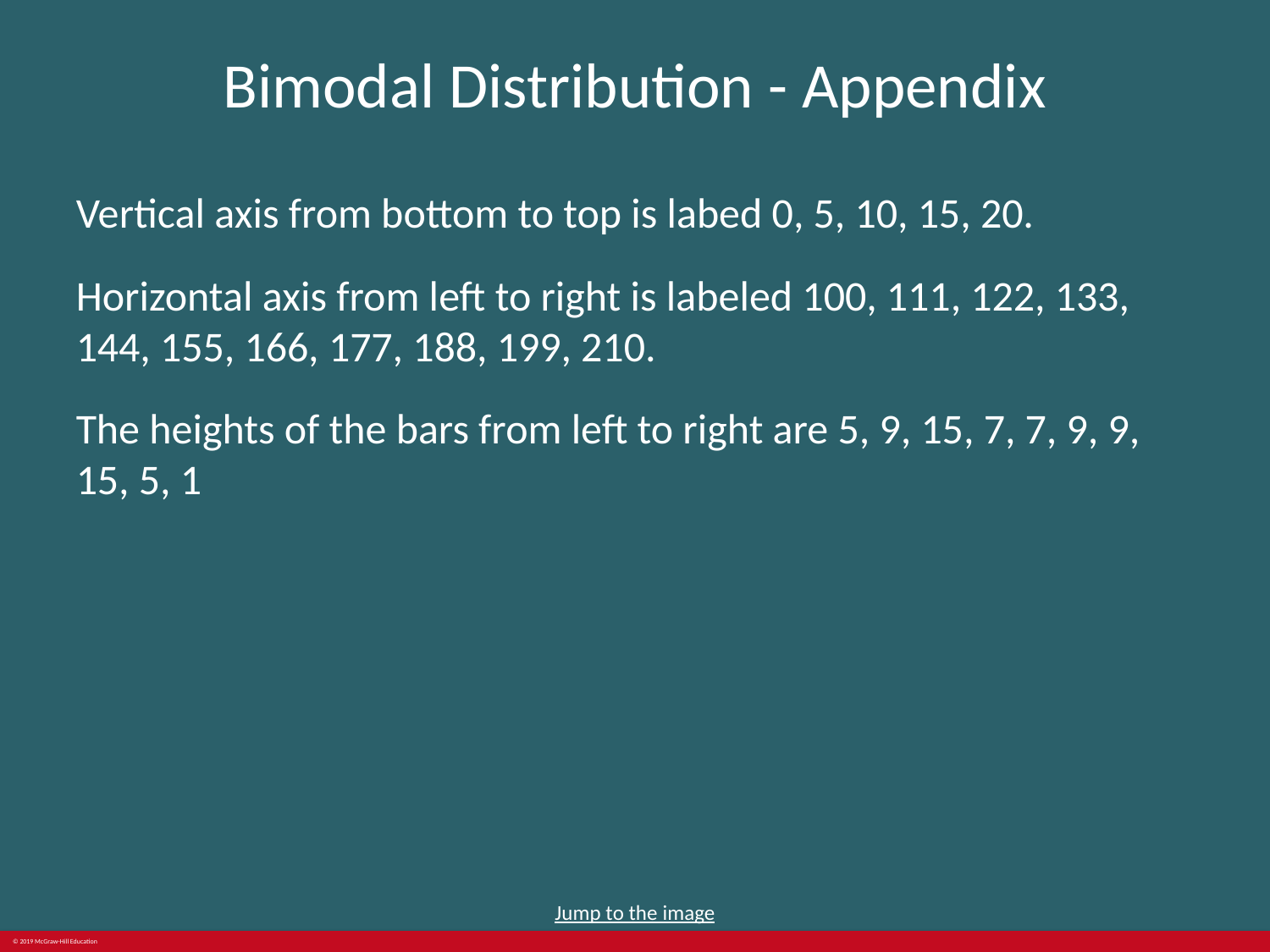

# Bimodal Distribution - Appendix
Vertical axis from bottom to top is labed 0, 5, 10, 15, 20.
Horizontal axis from left to right is labeled 100, 111, 122, 133, 144, 155, 166, 177, 188, 199, 210.
The heights of the bars from left to right are 5, 9, 15, 7, 7, 9, 9, 15, 5, 1
Jump to the image